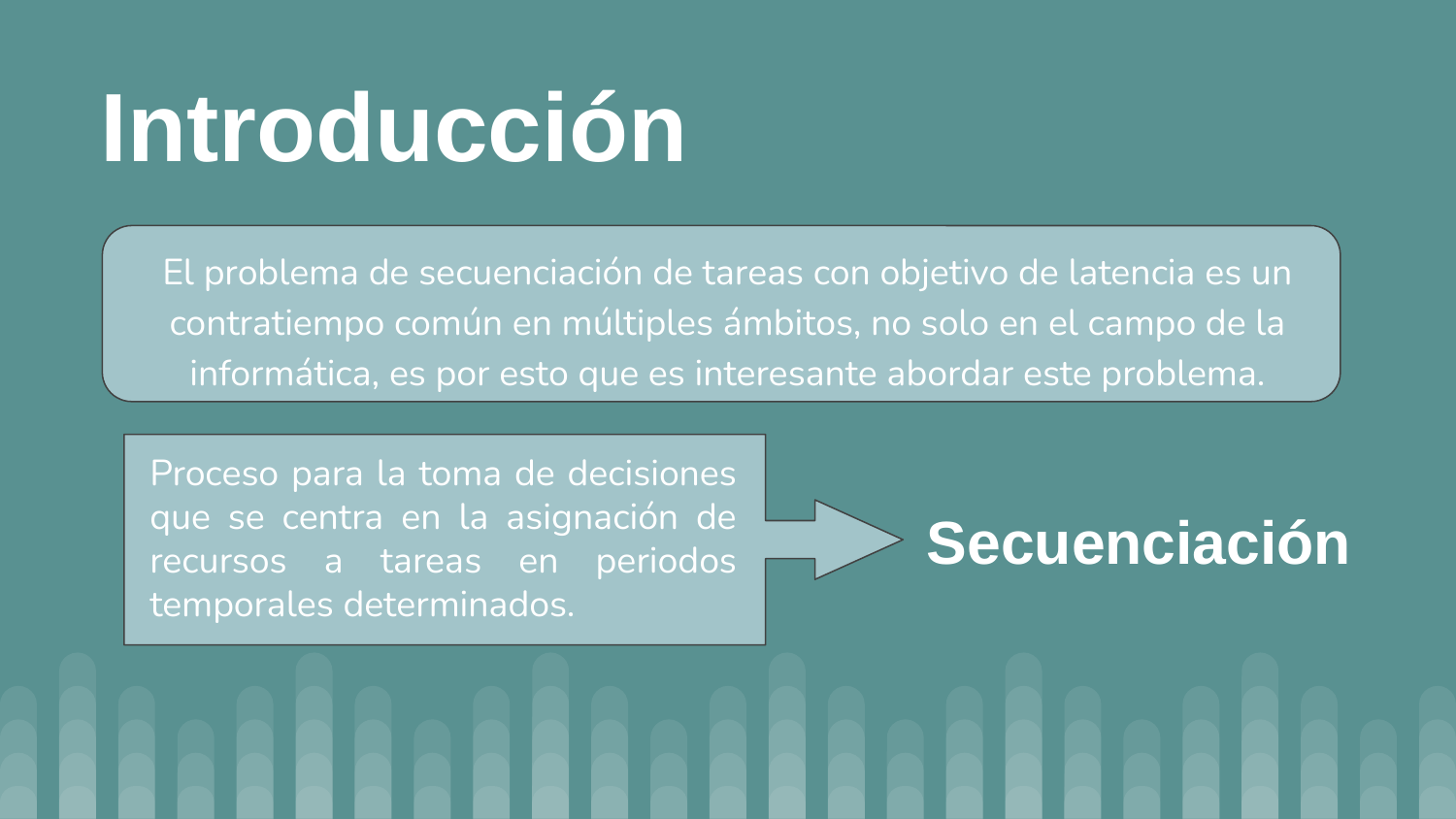

# Introducción

El problema de secuenciación de tareas con objetivo de latencia es un contratiempo común en múltiples ámbitos, no solo en el campo de la informática, es por esto que es interesante abordar este problema.

Proceso para la toma de decisiones que se centra en la asignación de recursos a tareas en periodos temporales determinados.
Secuenciación